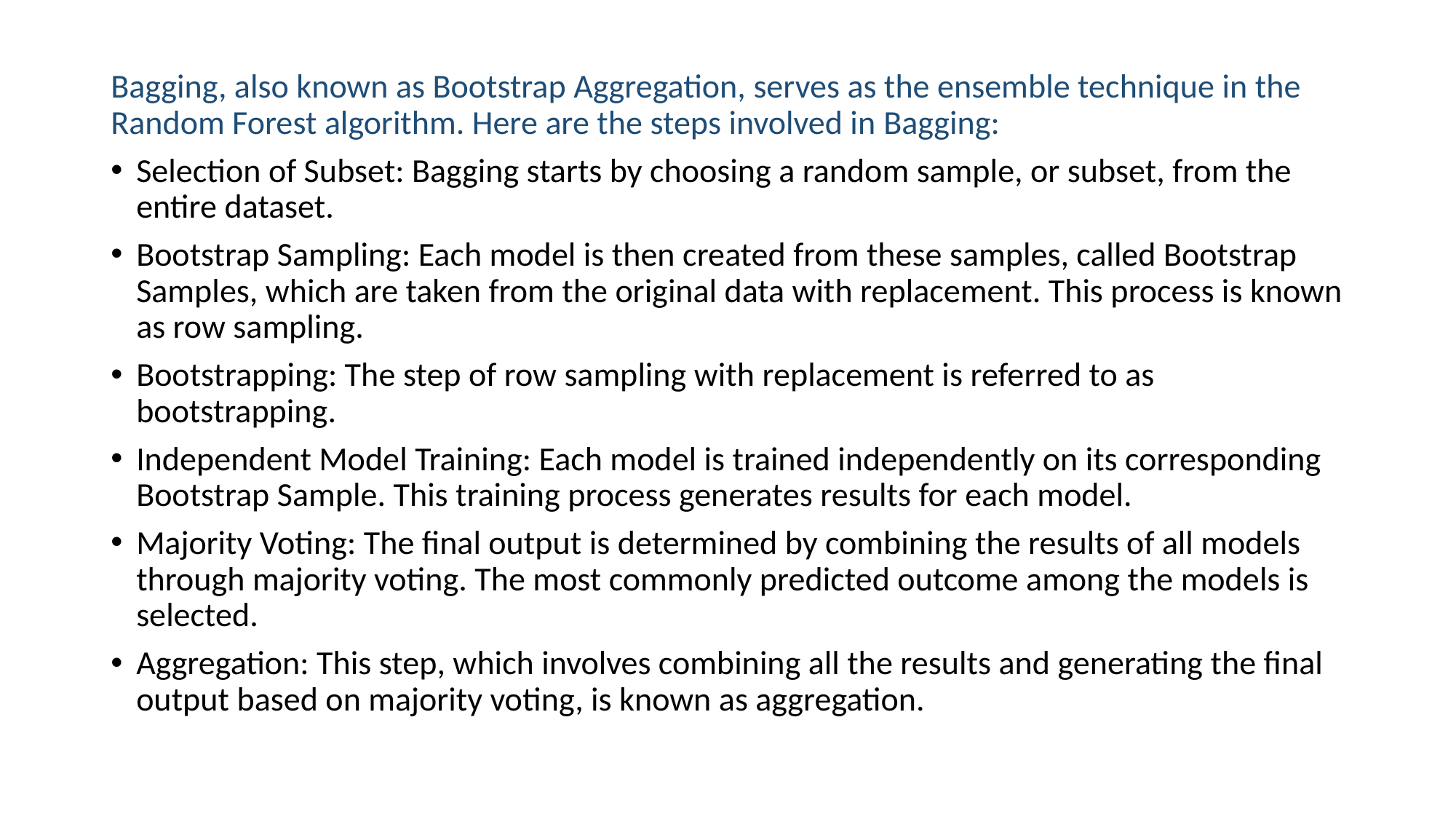

Bagging, also known as Bootstrap Aggregation, serves as the ensemble technique in the Random Forest algorithm. Here are the steps involved in Bagging:
Selection of Subset: Bagging starts by choosing a random sample, or subset, from the entire dataset.
Bootstrap Sampling: Each model is then created from these samples, called Bootstrap Samples, which are taken from the original data with replacement. This process is known as row sampling.
Bootstrapping: The step of row sampling with replacement is referred to as bootstrapping.
Independent Model Training: Each model is trained independently on its corresponding Bootstrap Sample. This training process generates results for each model.
Majority Voting: The final output is determined by combining the results of all models through majority voting. The most commonly predicted outcome among the models is selected.
Aggregation: This step, which involves combining all the results and generating the final output based on majority voting, is known as aggregation.